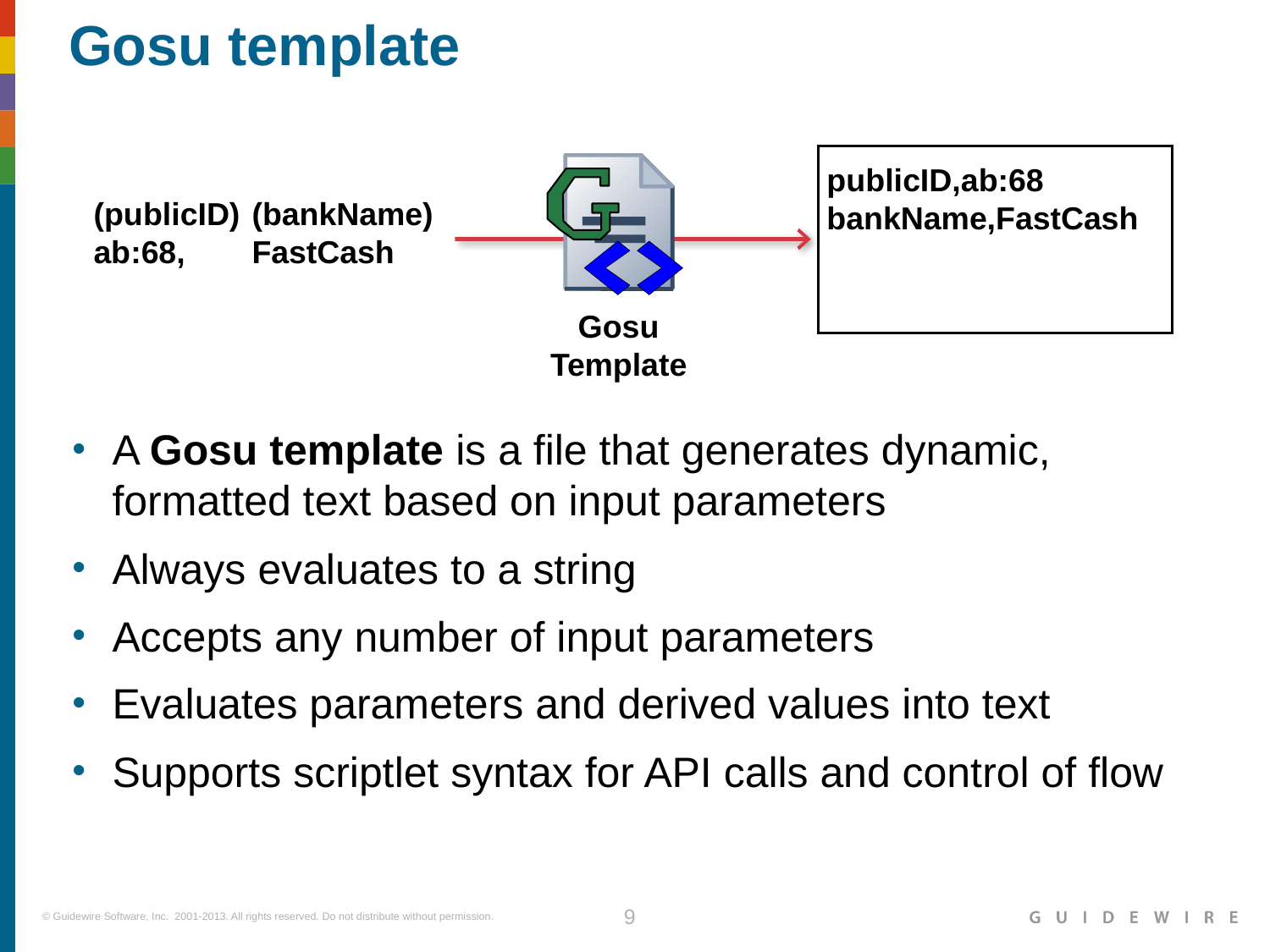

# Gosu template

publicID,ab:68
bankName,FastCash
(publicID)	(bankName)
ab:68,	FastCash

Gosu Template
A Gosu template is a file that generates dynamic, formatted text based on input parameters
Always evaluates to a string
Accepts any number of input parameters
Evaluates parameters and derived values into text
Supports scriptlet syntax for API calls and control of flow